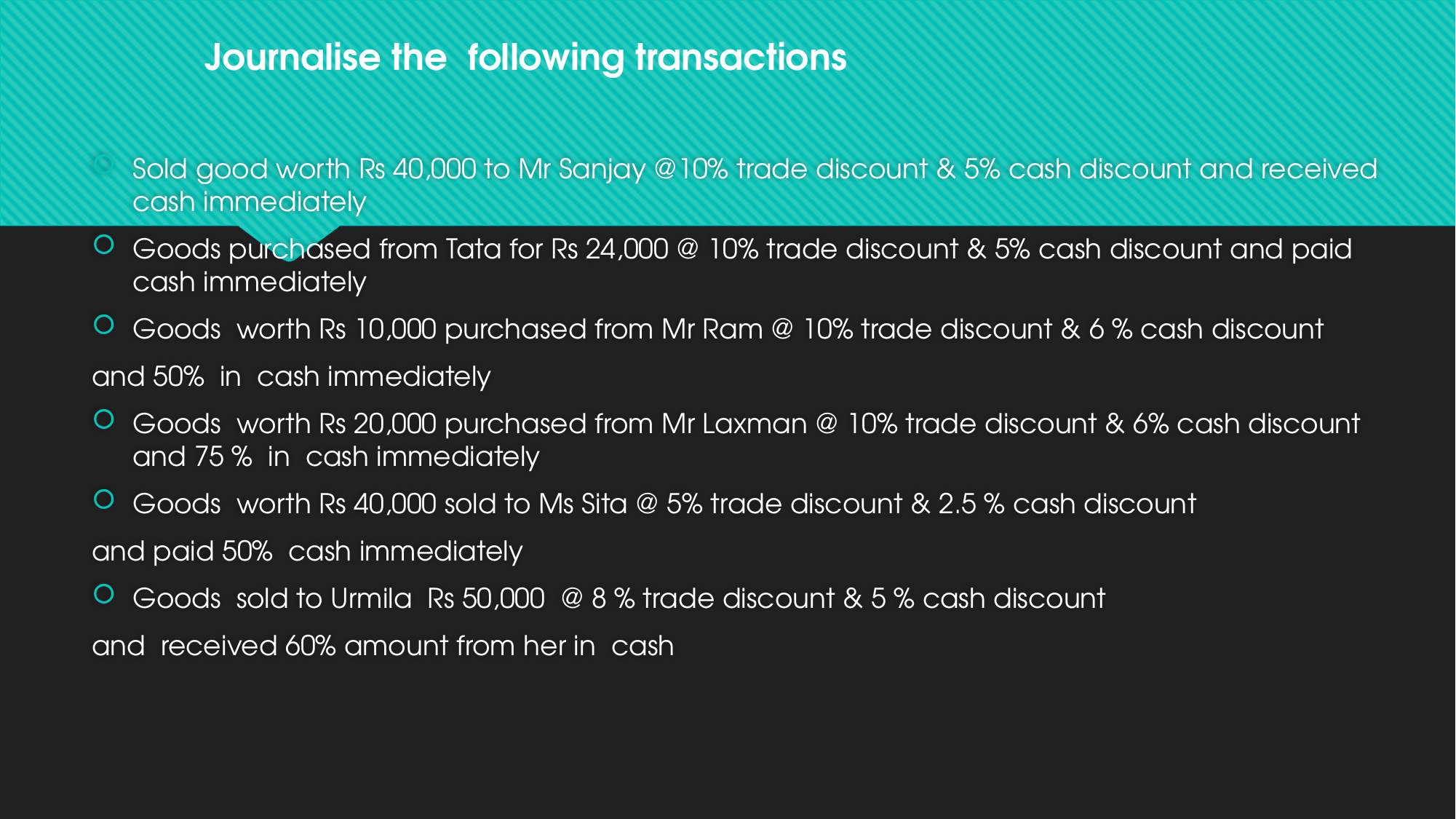

Journalise the  following transactions
Sold good worth Rs 40,000 to Mr Sanjay @10% trade discount & 5% cash discount and received cash immediately
Goods purchased from Tata for Rs 24,000 @ 10% trade discount & 5% cash discount and paid  cash immediately
Goods  worth Rs 10,000 purchased from Mr Ram @ 10% trade discount & 6 % cash discount
and 50%  in  cash immediately
Goods  worth Rs 20,000 purchased from Mr Laxman @ 10% trade discount & 6% cash discount and 75 %  in  cash immediately
Goods  worth Rs 40,000 sold to Ms Sita @ 5% trade discount & 2.5 % cash discount
and paid 50%  cash immediately
Goods  sold to Urmila  Rs 50,000  @ 8 % trade discount & 5 % cash discount
and  received 60% amount from her in  cash